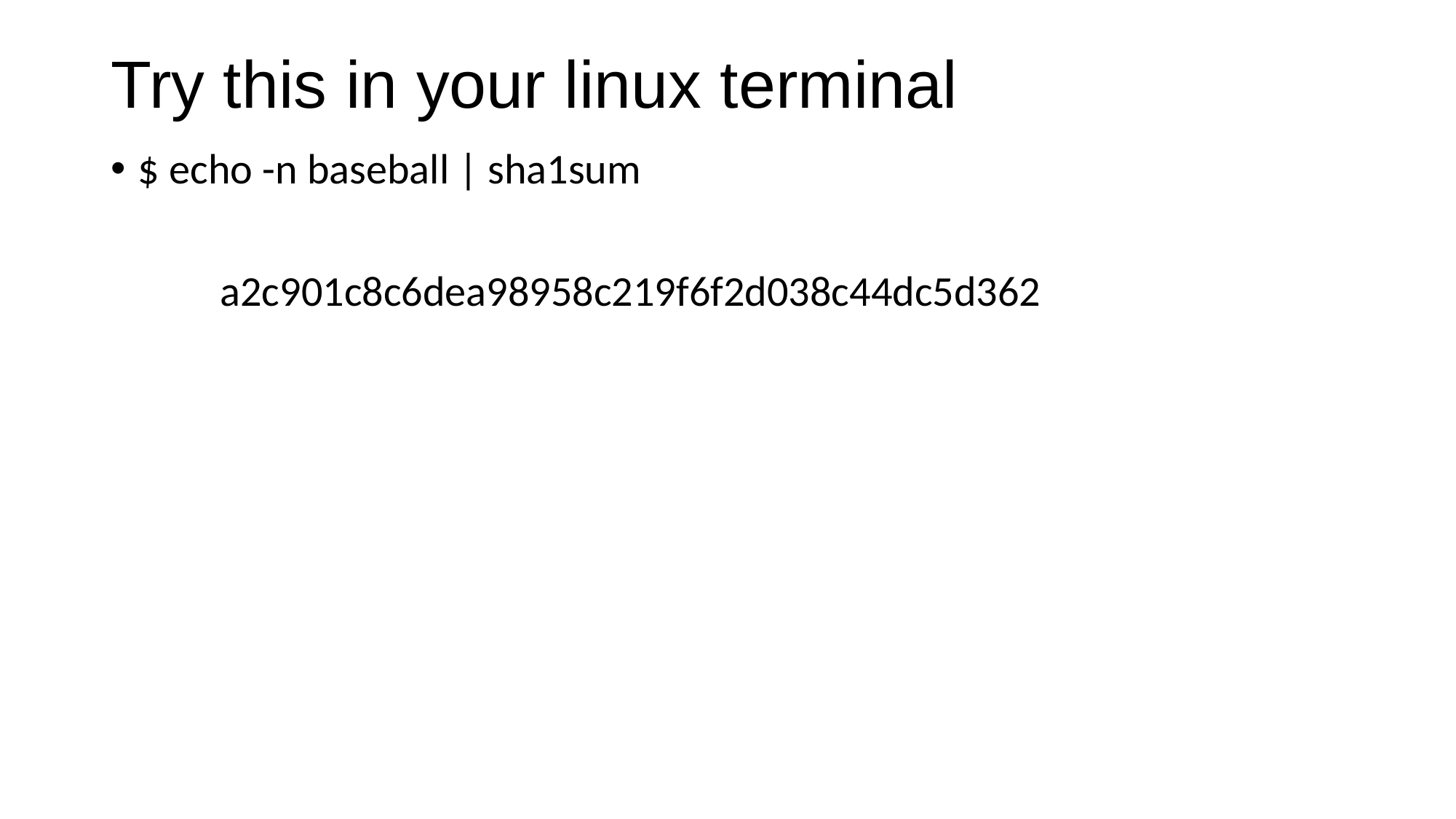

# Try this in your linux terminal
$ echo -n baseball | sha1sum

	a2c901c8c6dea98958c219f6f2d038c44dc5d362